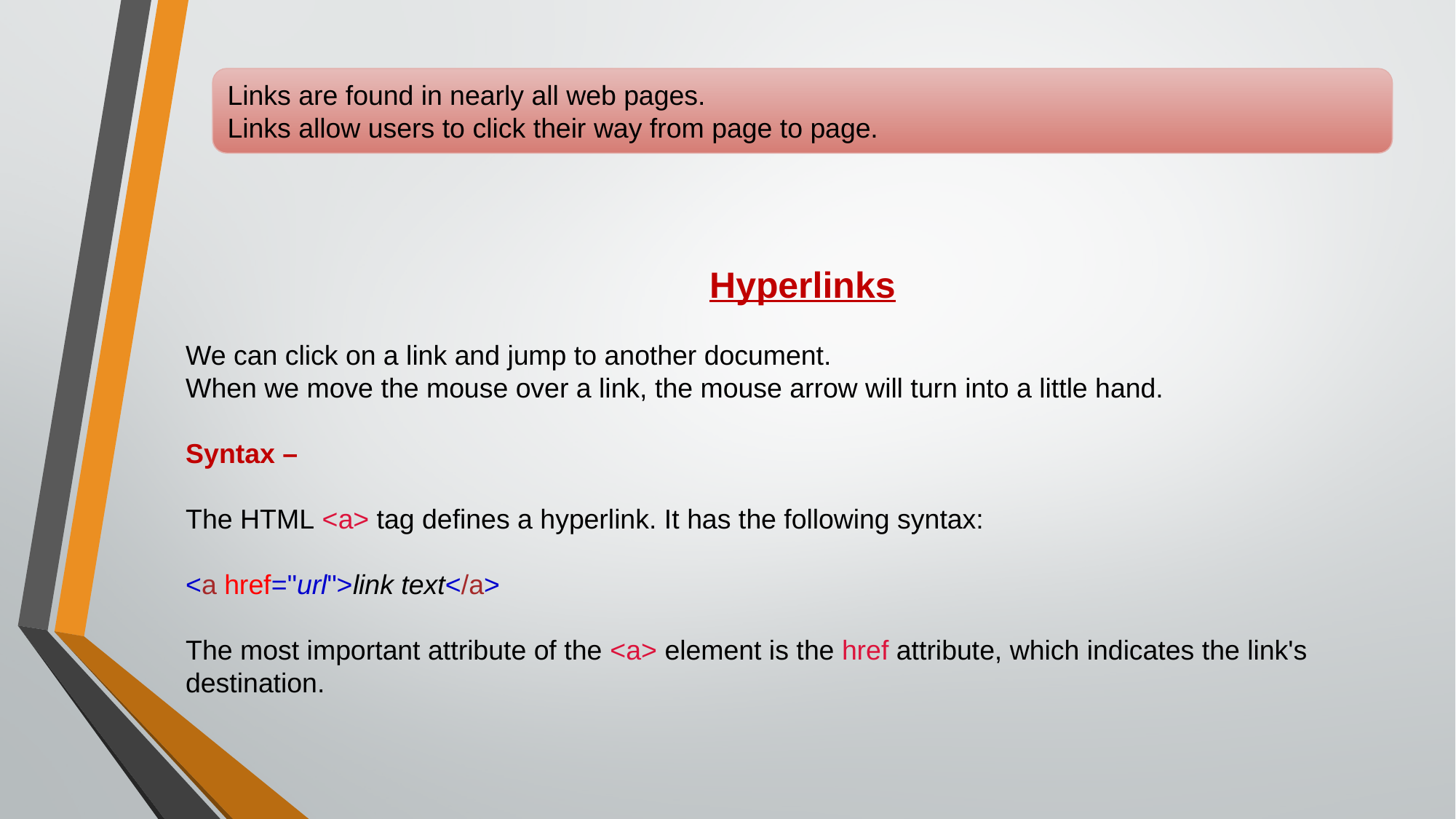

Hyperlinks

We can click on a link and jump to another document.
When we move the mouse over a link, the mouse arrow will turn into a little hand.

Syntax –

The HTML <a> tag defines a hyperlink. It has the following syntax:

<a href="url">link text</a>

The most important attribute of the <a> element is the href attribute, which indicates the link's destination.

Links are found in nearly all web pages.
Links allow users to click their way from page to page.